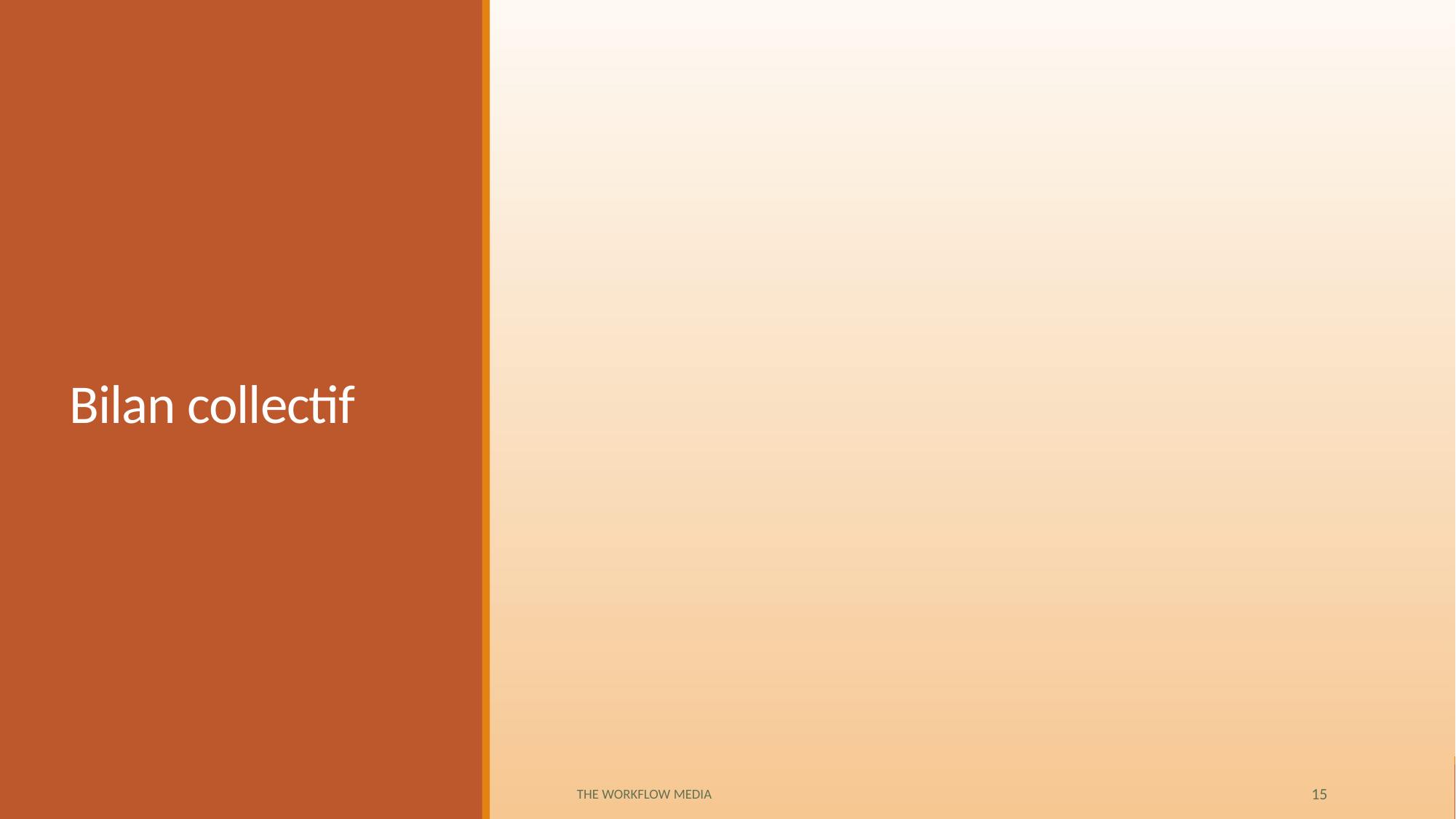

# Bilan collectif

The Workflow Media
15